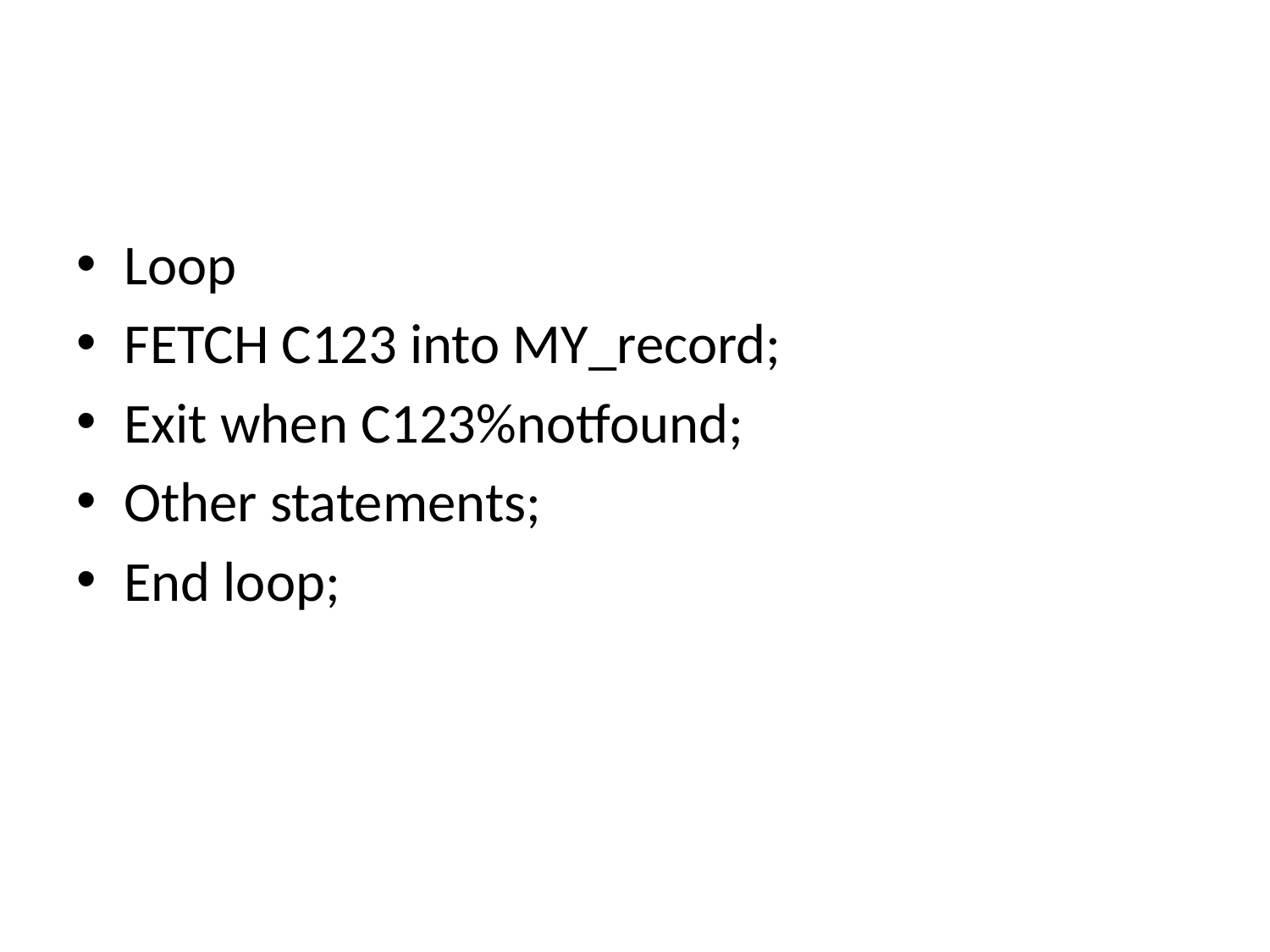

#
Loop
FETCH C123 into MY_record;
Exit when C123%notfound;
Other statements;
End loop;